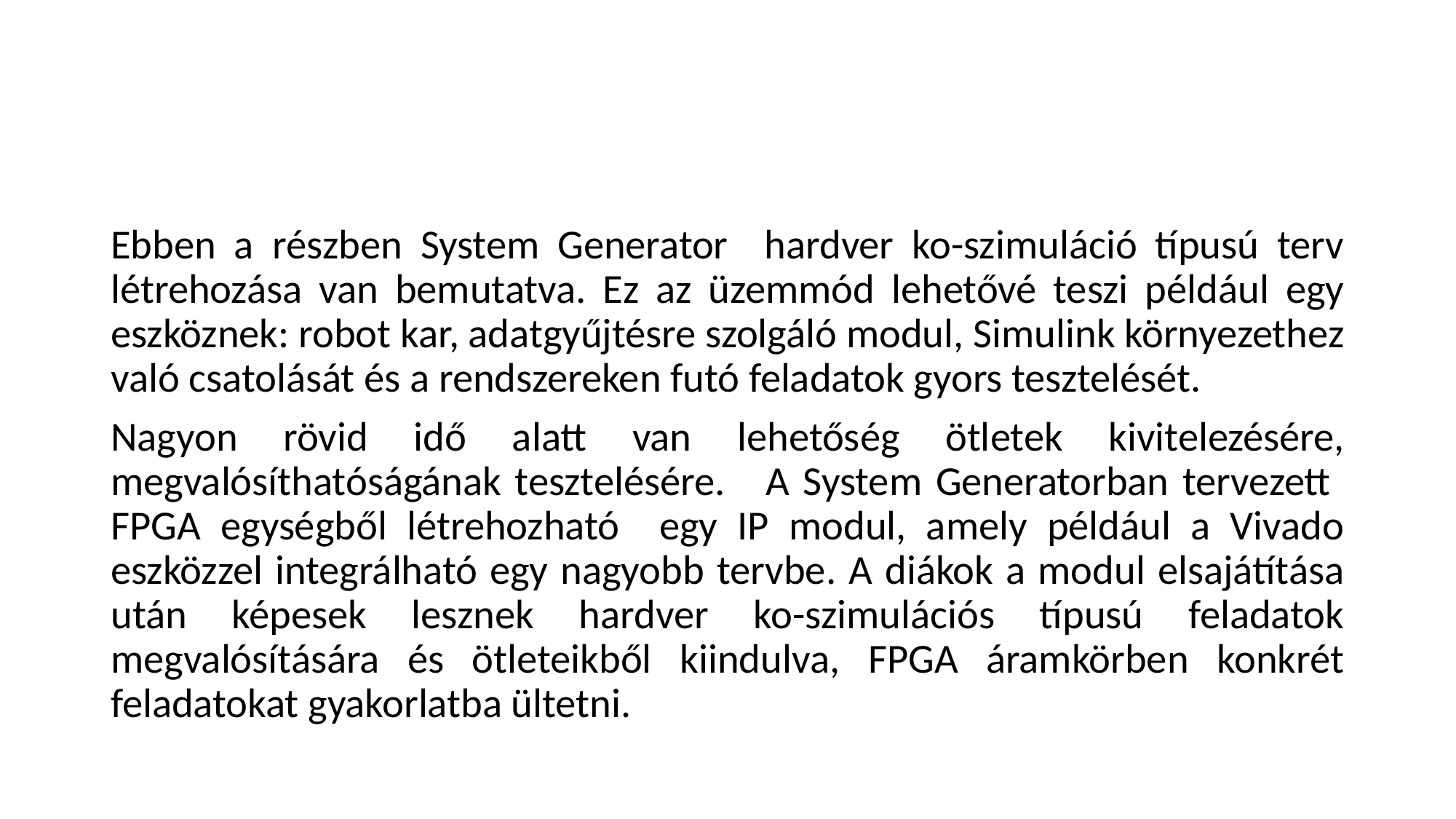

#
Ebben a részben System Generator  hardver ko-szimuláció típusú terv létrehozása van bemutatva. Ez az üzemmód lehetővé teszi például egy eszköznek: robot kar, adatgyűjtésre szolgáló modul, Simulink környezethez való csatolását és a rendszereken futó feladatok gyors tesztelését.
Nagyon rövid idő alatt van lehetőség ötletek kivitelezésére, megvalósíthatóságának tesztelésére.   A System Generatorban tervezett  FPGA egységből létrehozható  egy IP modul, amely például a Vivado eszközzel integrálható egy nagyobb tervbe. A diákok a modul elsajátítása után képesek lesznek hardver ko-szimulációs típusú feladatok megvalósítására és ötleteikből kiindulva, FPGA áramkörben konkrét feladatokat gyakorlatba ültetni.